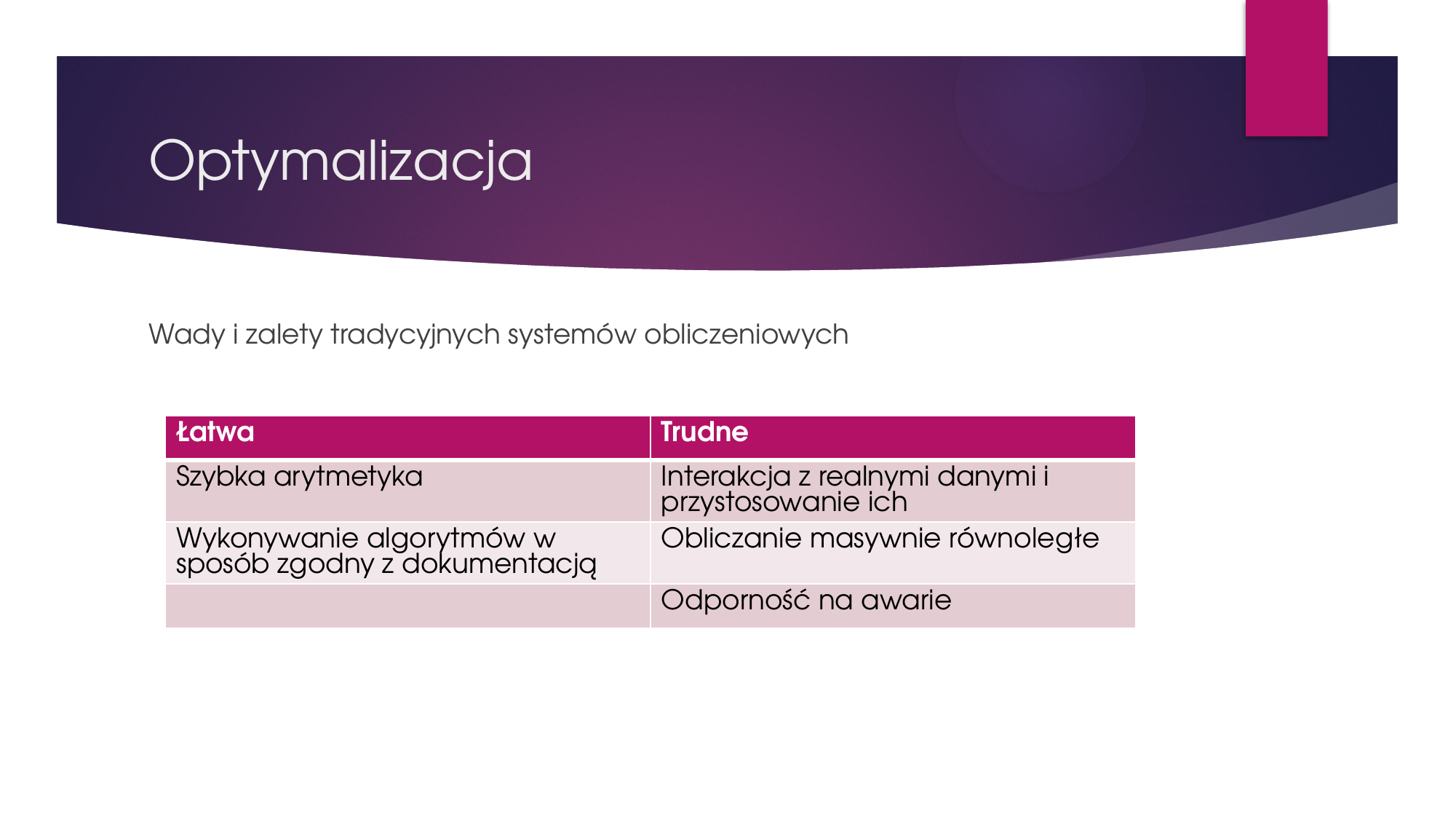

# Optymalizacja
Wady i zalety tradycyjnych systemów obliczeniowych

| Łatwa | Trudne |
| --- | --- |
| Szybka arytmetyka | Interakcja z realnymi danymi i przystosowanie ich |
| Wykonywanie algorytmów w sposób zgodny z dokumentacją | Obliczanie masywnie równoległe |
|  | Odporność na awarie |